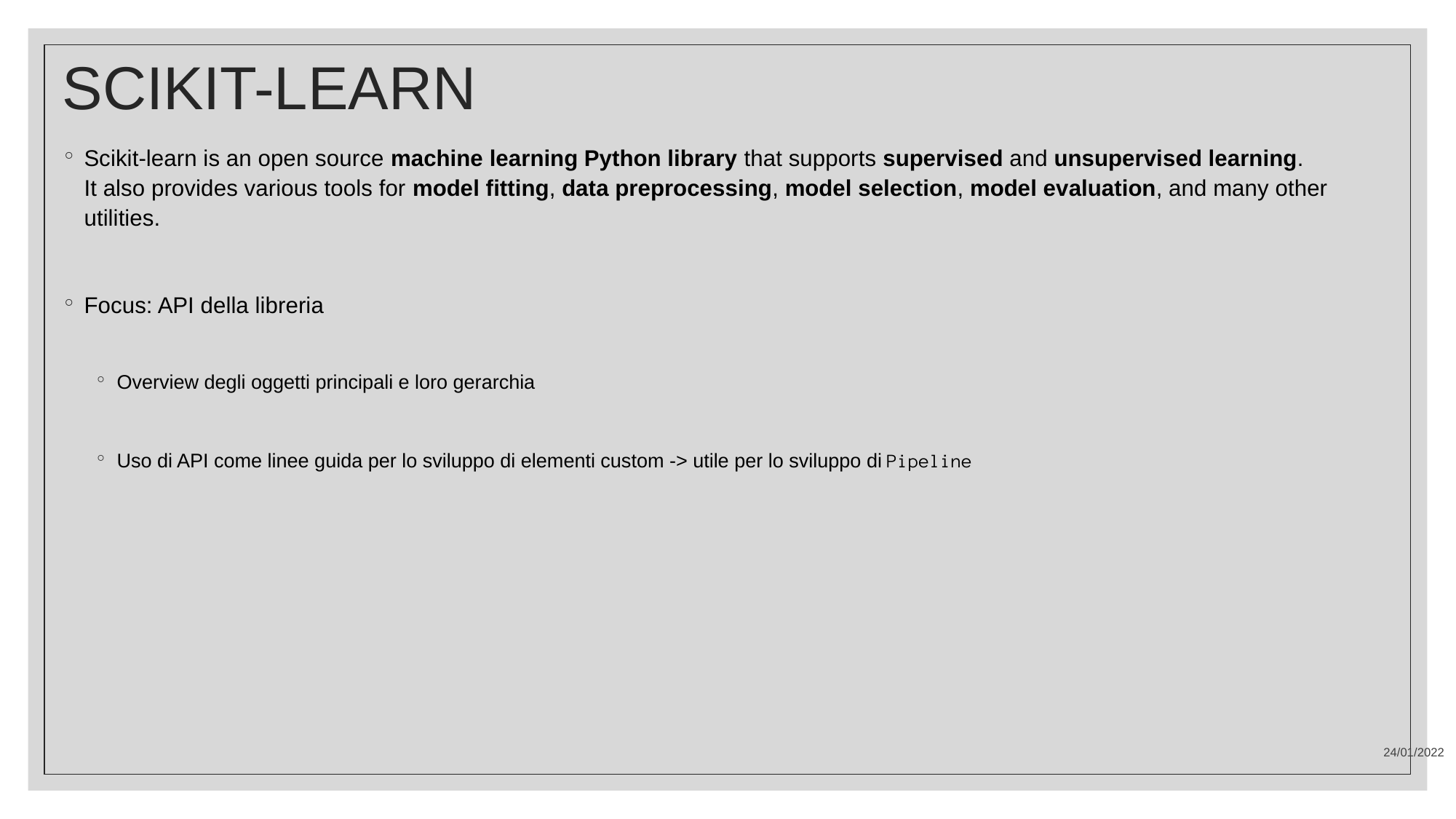

# SCIKIT-LEARN
Scikit-learn is an open source machine learning Python library that supports supervised and unsupervised learning.
It also provides various tools for model fitting, data preprocessing, model selection, model evaluation, and many other utilities.

Focus: API della libreria

Overview degli oggetti principali e loro gerarchia

Uso di API come linee guida per lo sviluppo di elementi custom -> utile per lo sviluppo di Pipeline
24/01/2022